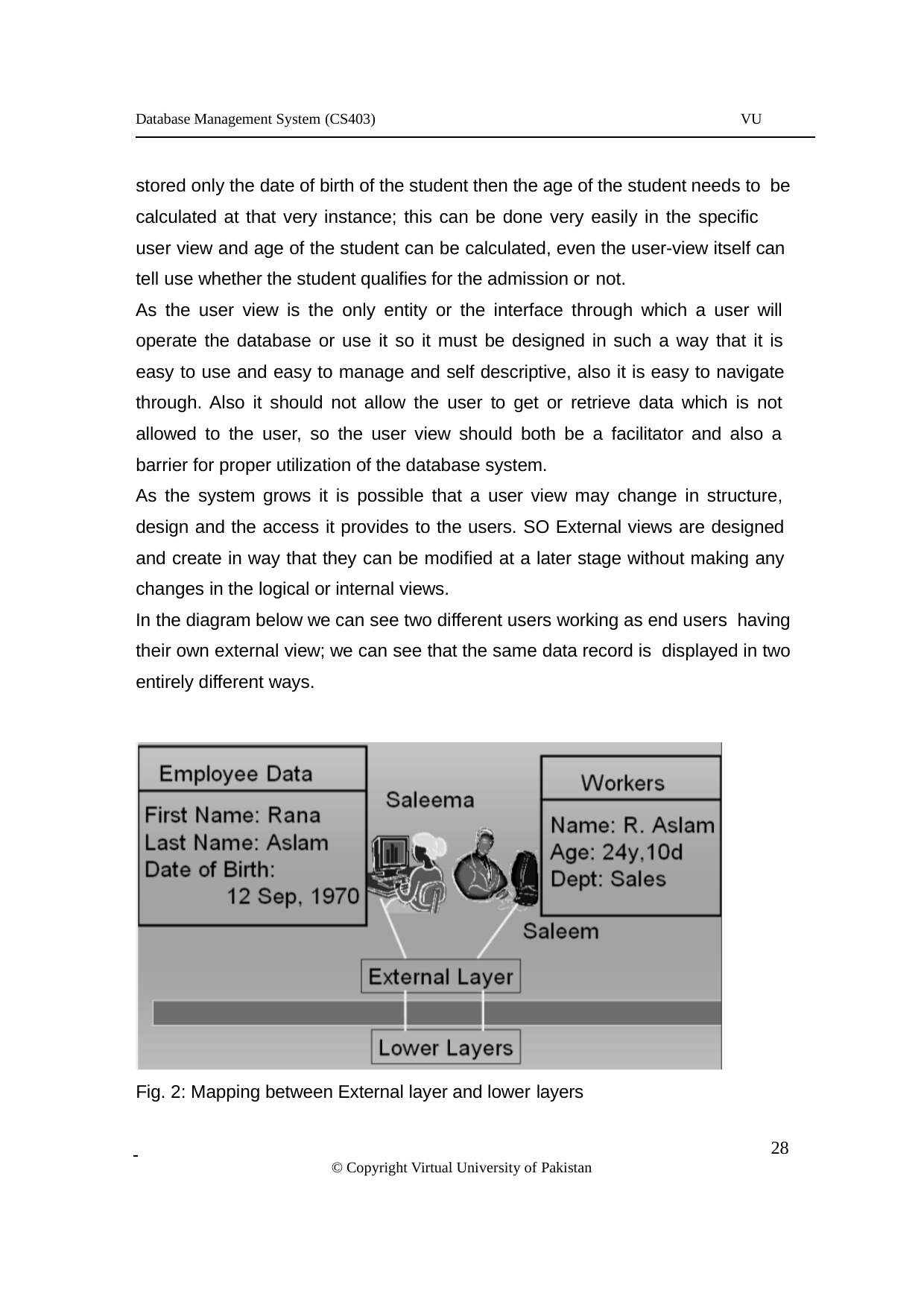

Database Management System (CS403)
VU

stored only the date of birth of the student then the age of the student needs to  be calculated at that very instance; this can be done very easily in the specific
user view and age of the student can be calculated, even the user-view itself can  tell use whether the student qualifies for the admission or not.
As the user view is the only entity or the interface through which a user will  operate the database or use it so it must be designed in such a way that it is  easy to use and easy to manage and self descriptive, also it is easy to navigate  through. Also it should not allow the user to get or retrieve data which is not  allowed to the user, so the user view should both be a facilitator and also a  barrier for proper utilization of the database system.
As the system grows it is possible that a user view may change in structure,  design and the access it provides to the users. SO External views are designed  and create in way that they can be modified at a later stage without making any  changes in the logical or internal views.
In the diagram below we can see two different users working as end users  having their own external view; we can see that the same data record is  displayed in two entirely different ways.

Fig. 2: Mapping between External layer and lower layers
 	 28
© Copyright Virtual University of Pakistan